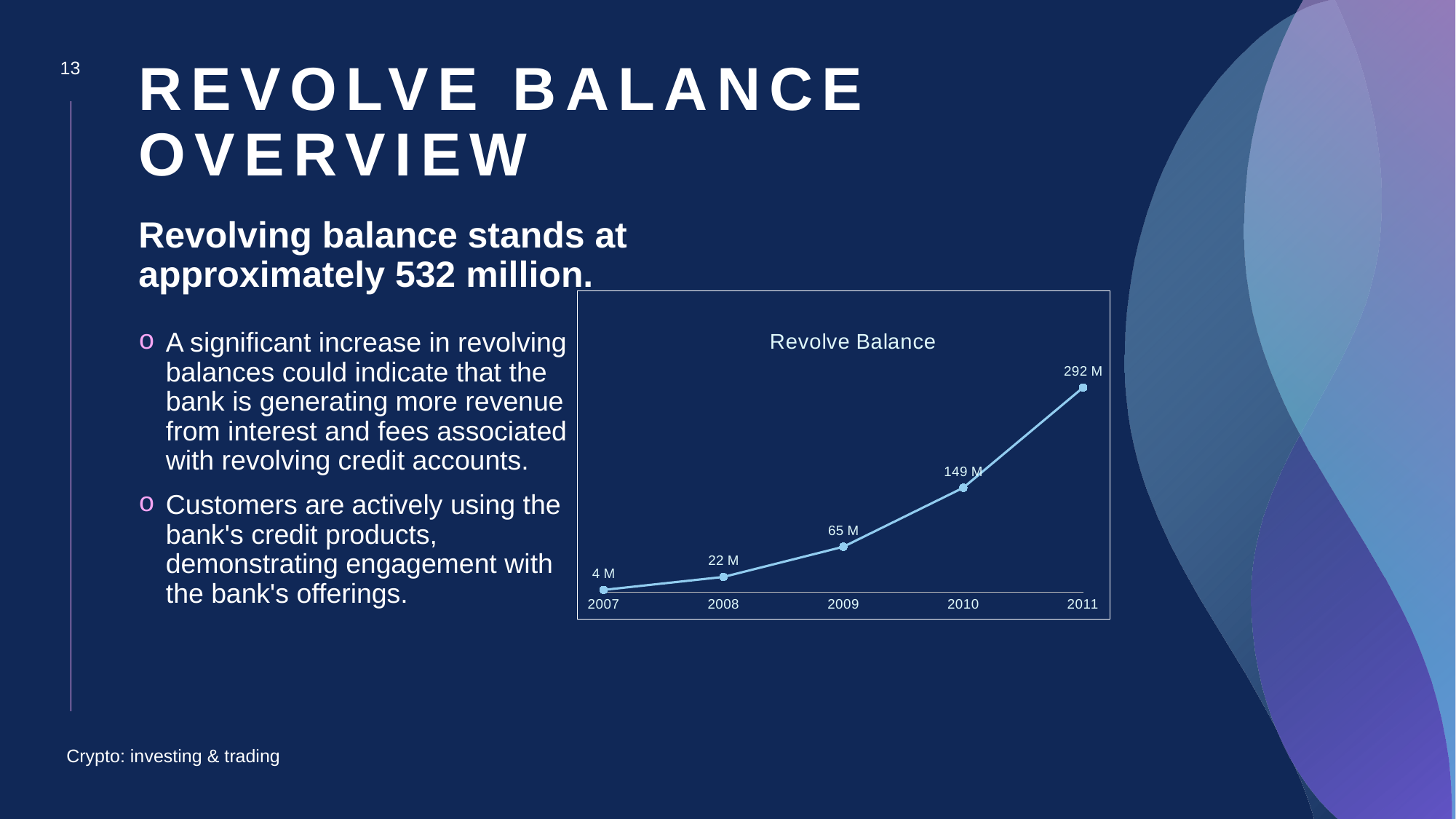

13
# Revolve Balance Overview
Revolving balance stands at approximately 532 million.

### Chart:

| Category | Revolve Balance |
|---|---|
A significant increase in revolving balances could indicate that the bank is generating more revenue from interest and fees associated with revolving credit accounts.
Customers are actively using the bank's credit products, demonstrating engagement with the bank's offerings.
Crypto: investing & trading